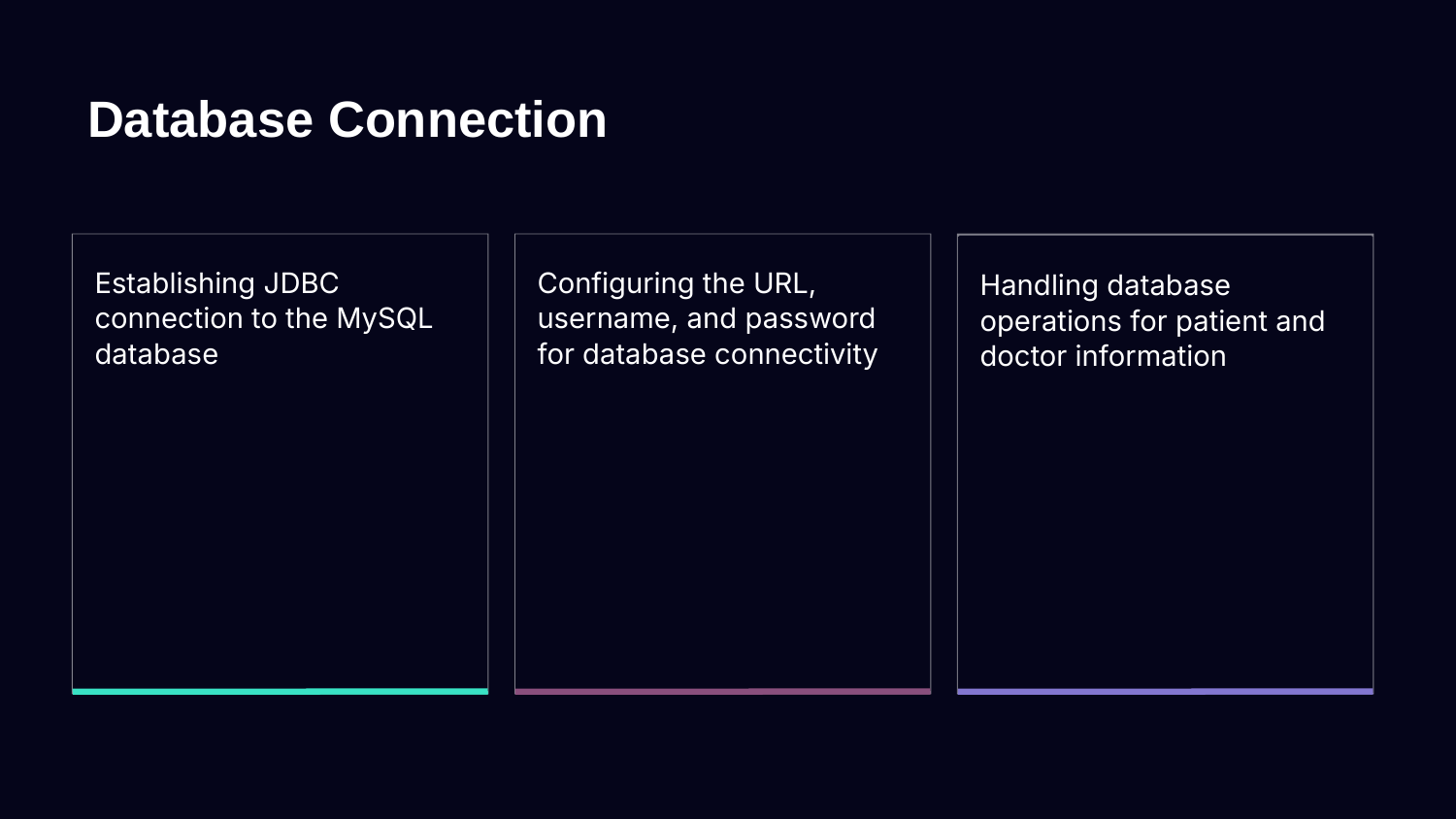

# Database Connection
Establishing JDBC connection to the MySQL database
Configuring the URL, username, and password for database connectivity
Handling database operations for patient and doctor information